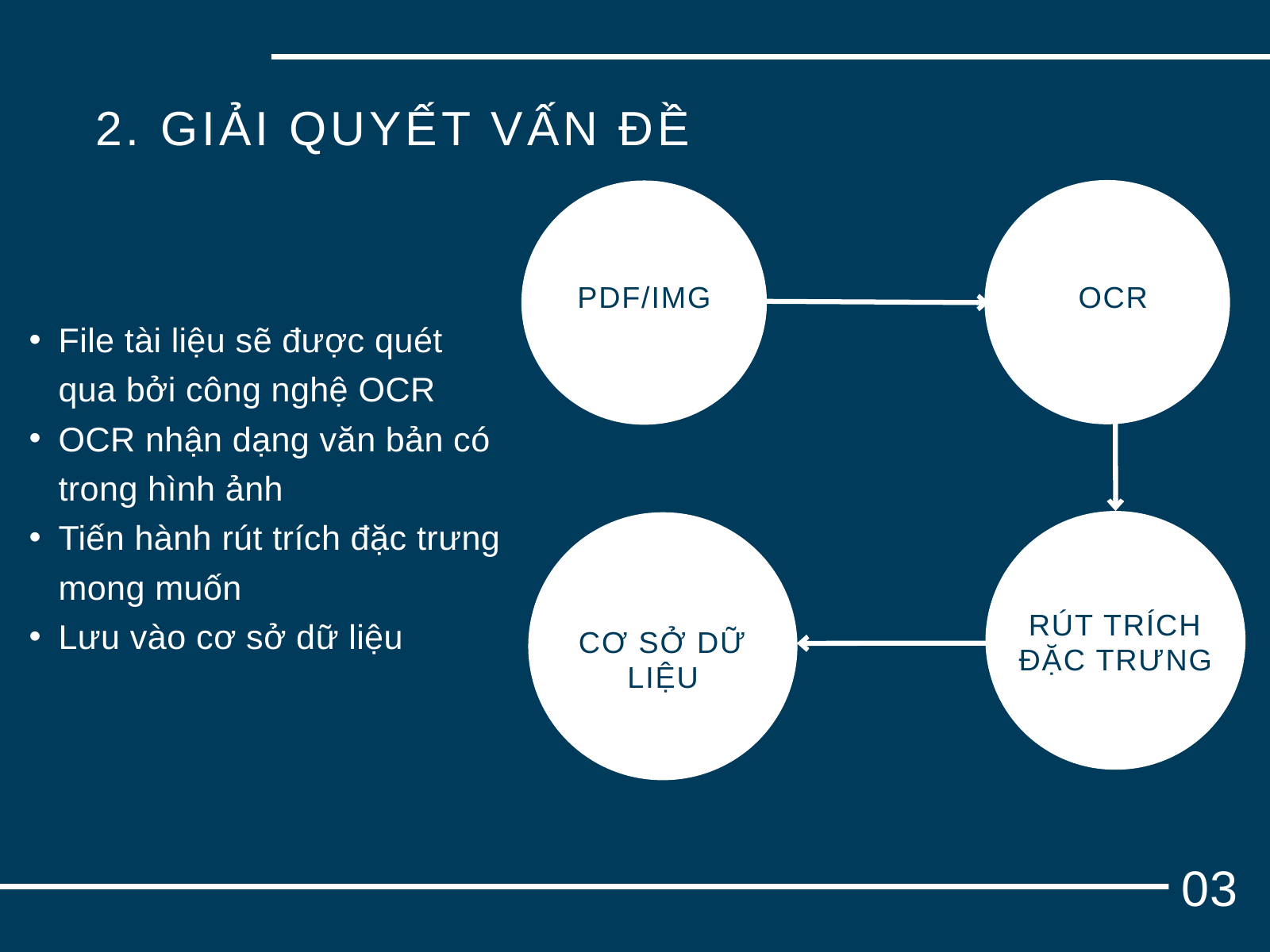

2. GIẢI QUYẾT VẤN ĐỀ

OCR
PDF/IMG

File tài liệu sẽ được quét qua bởi công nghệ OCR
OCR nhận dạng văn bản có trong hình ảnh
Tiến hành rút trích đặc trưng mong muốn
Lưu vào cơ sở dữ liệu

RÚT TRÍCH ĐẶC TRƯNG
CƠ SỞ DỮ LIỆU

03